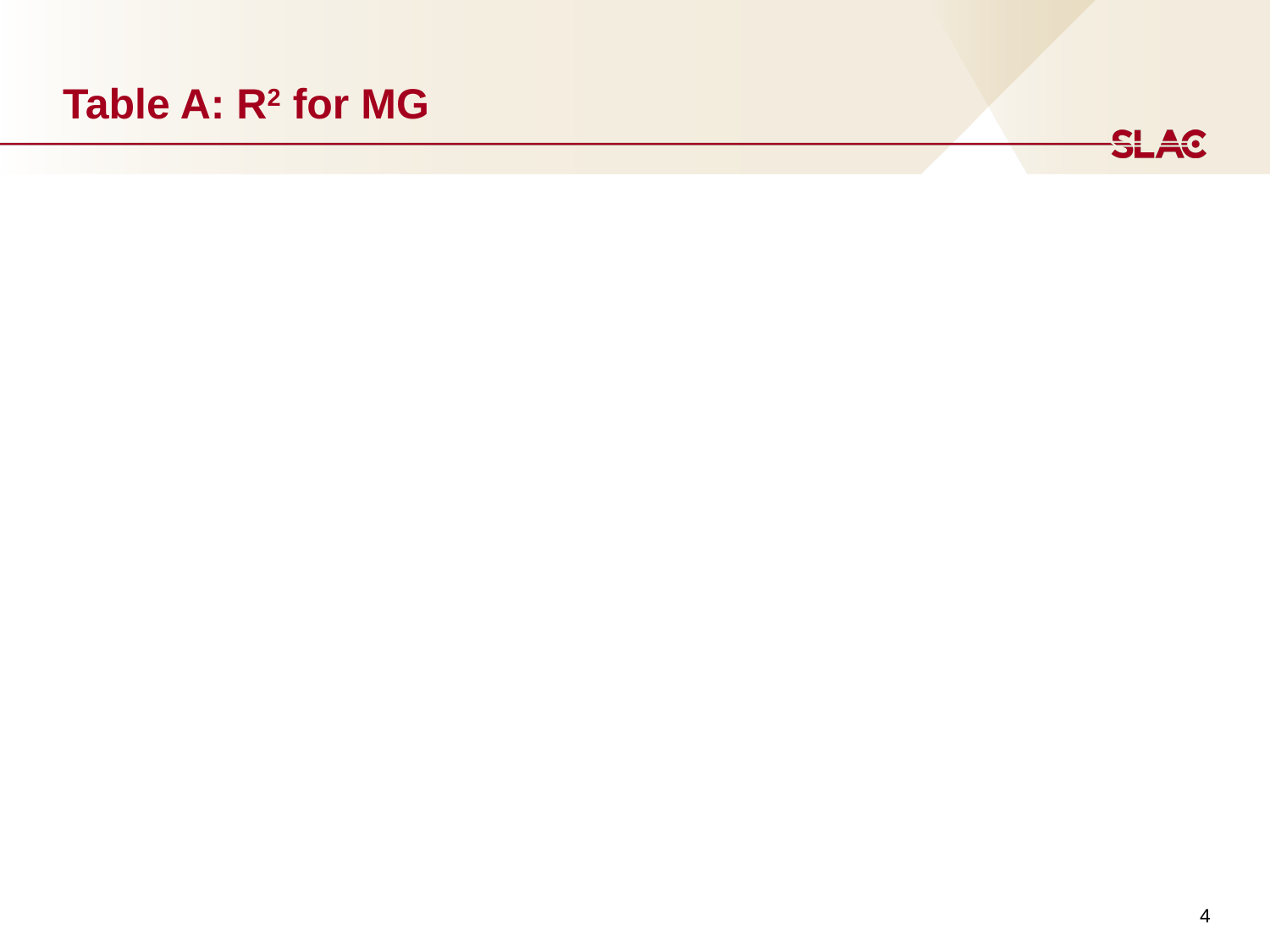

# Table A: R2 for MG

4